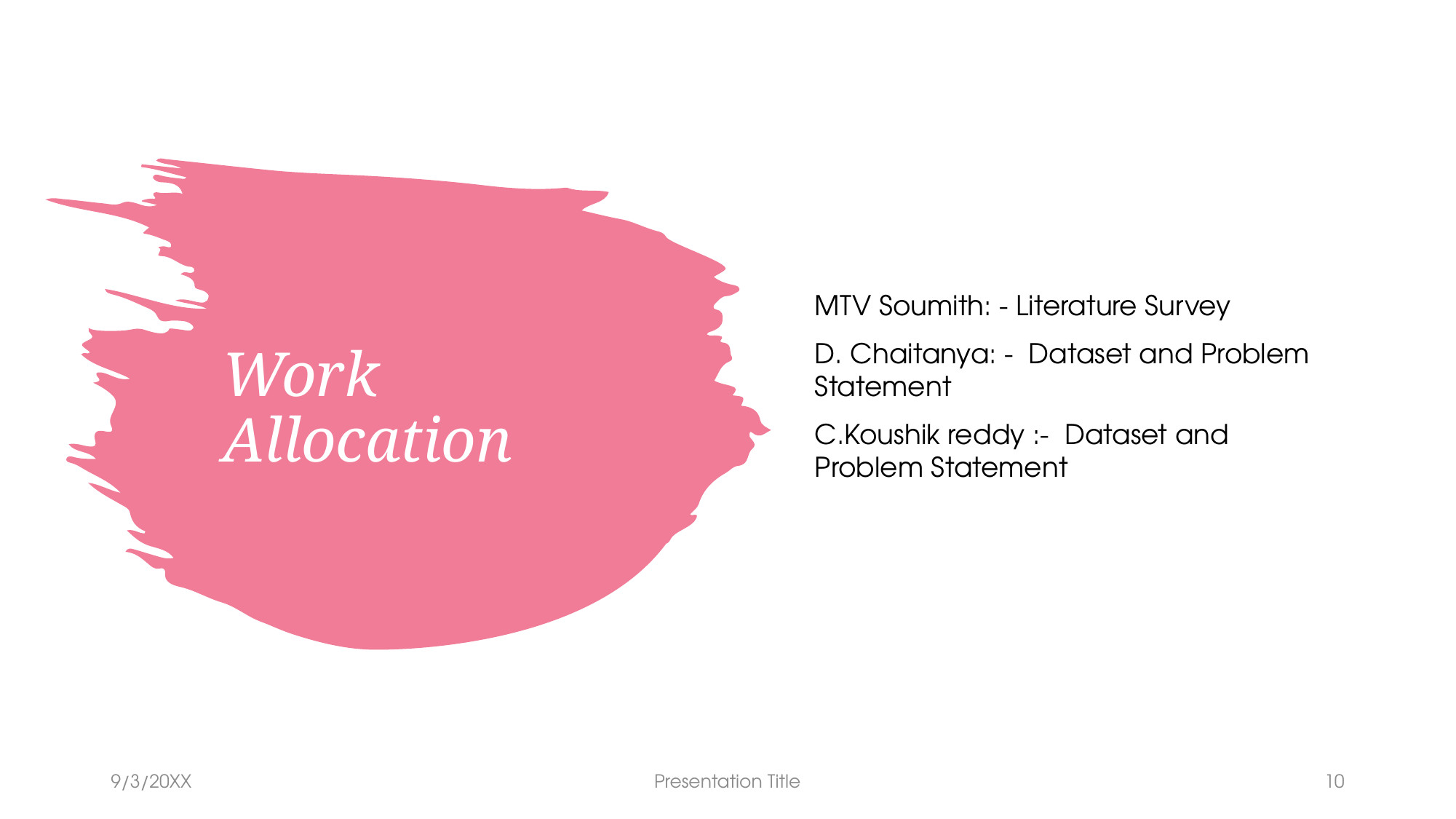

MTV Soumith: - Literature Survey
D. Chaitanya: -  Dataset and Problem Statement
C.Koushik reddy :-  Dataset and Problem Statement

# Work Allocation
9/3/20XX
Presentation Title
10